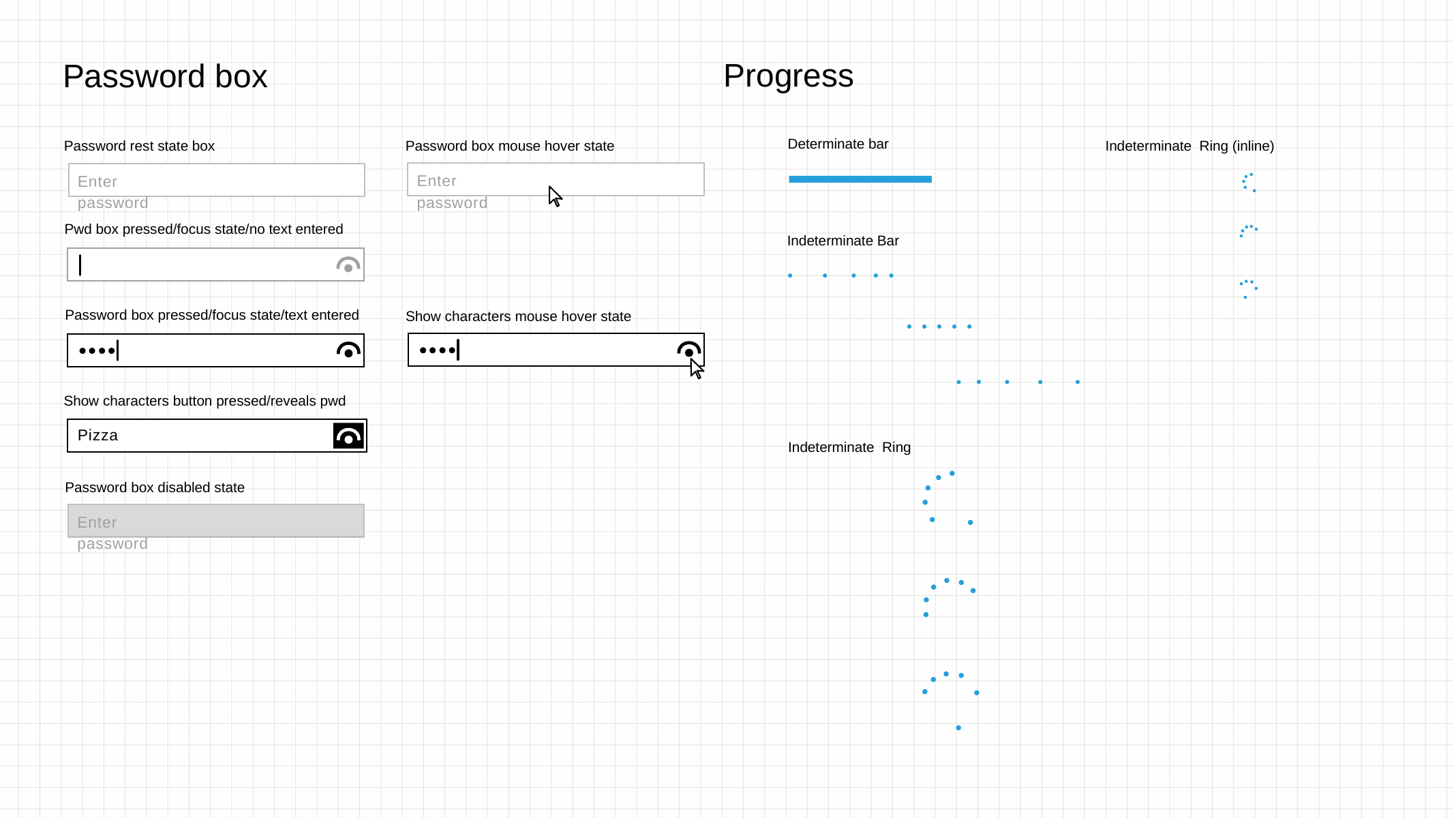

Progress
Password box
Determinate bar
Password rest state box
Indeterminate  Ring (inline)
Password box mouse hover state

Enter password

Enter password

Pwd box pressed/focus state/no text entered

Indeterminate Bar

Password box pressed/focus state/text entered
Show characters mouse hover state

Show characters button pressed/reveals pwd

Pizza

Indeterminate  Ring

Password box disabled state

Enter password